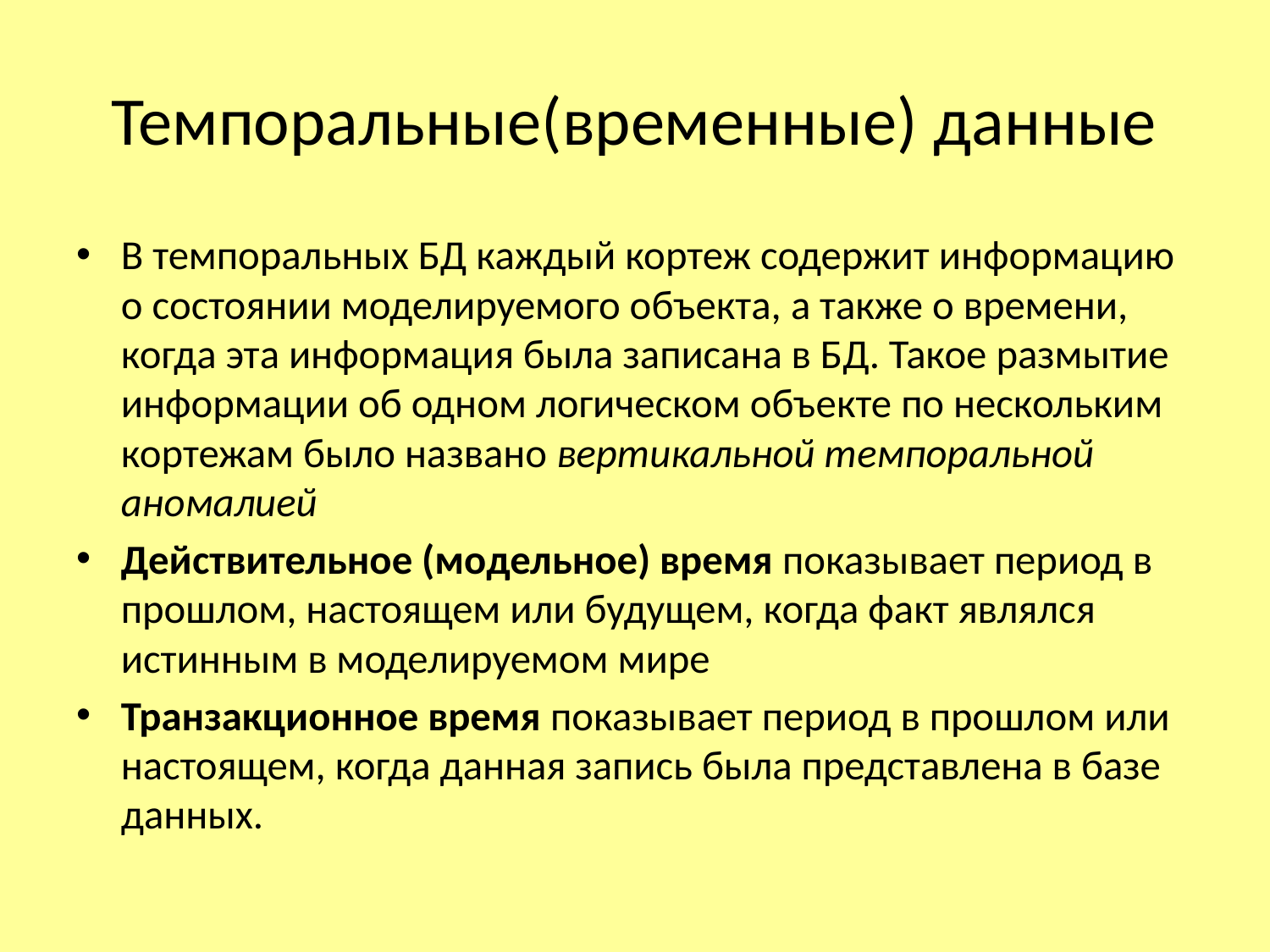

# Темпоральные(временные) данные
В темпоральных БД каждый кортеж содержит информацию о состоянии моделируемого объекта, а также о времени, когда эта информация была записана в БД. Такое размытие информации об одном логическом объекте по нескольким кортежам было названо вертикальной темпоральной аномалией
Действительное (модельное) время показывает период в прошлом, настоящем или будущем, когда факт являлся истинным в моделируемом мире
Транзакционное время показывает период в прошлом или настоящем, когда данная запись была представлена в базе данных.